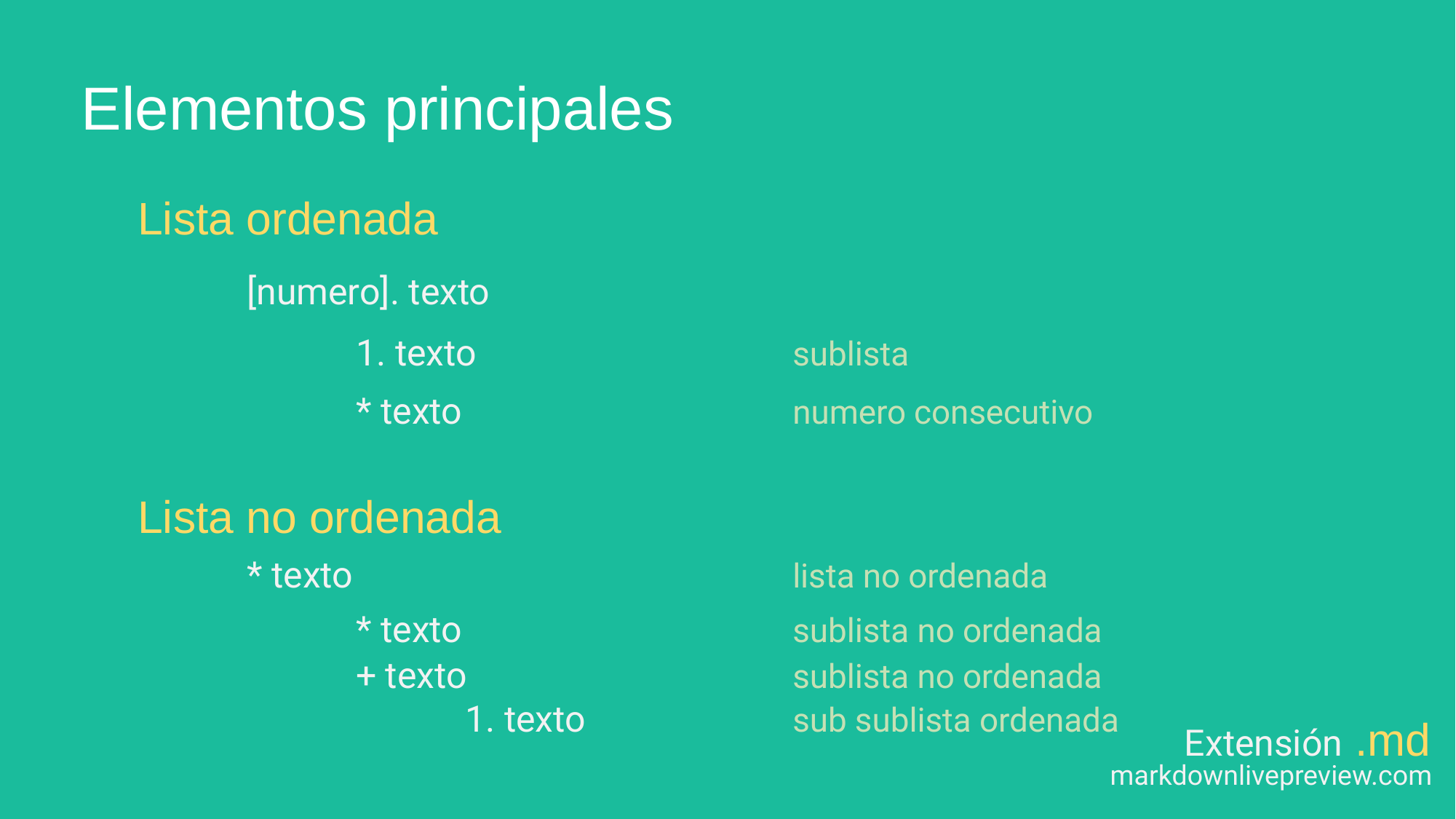

Elementos principales
Lista ordenada
	[numero]. texto
		1. texto 			sublista
		* texto				numero consecutivo

Lista no ordenada
	* texto					lista no ordenada
		* texto				sublista no ordenada
		+ texto 			sublista no ordenada
			1. texto		sub sublista ordenada

Extensión .md
markdownlivepreview.com